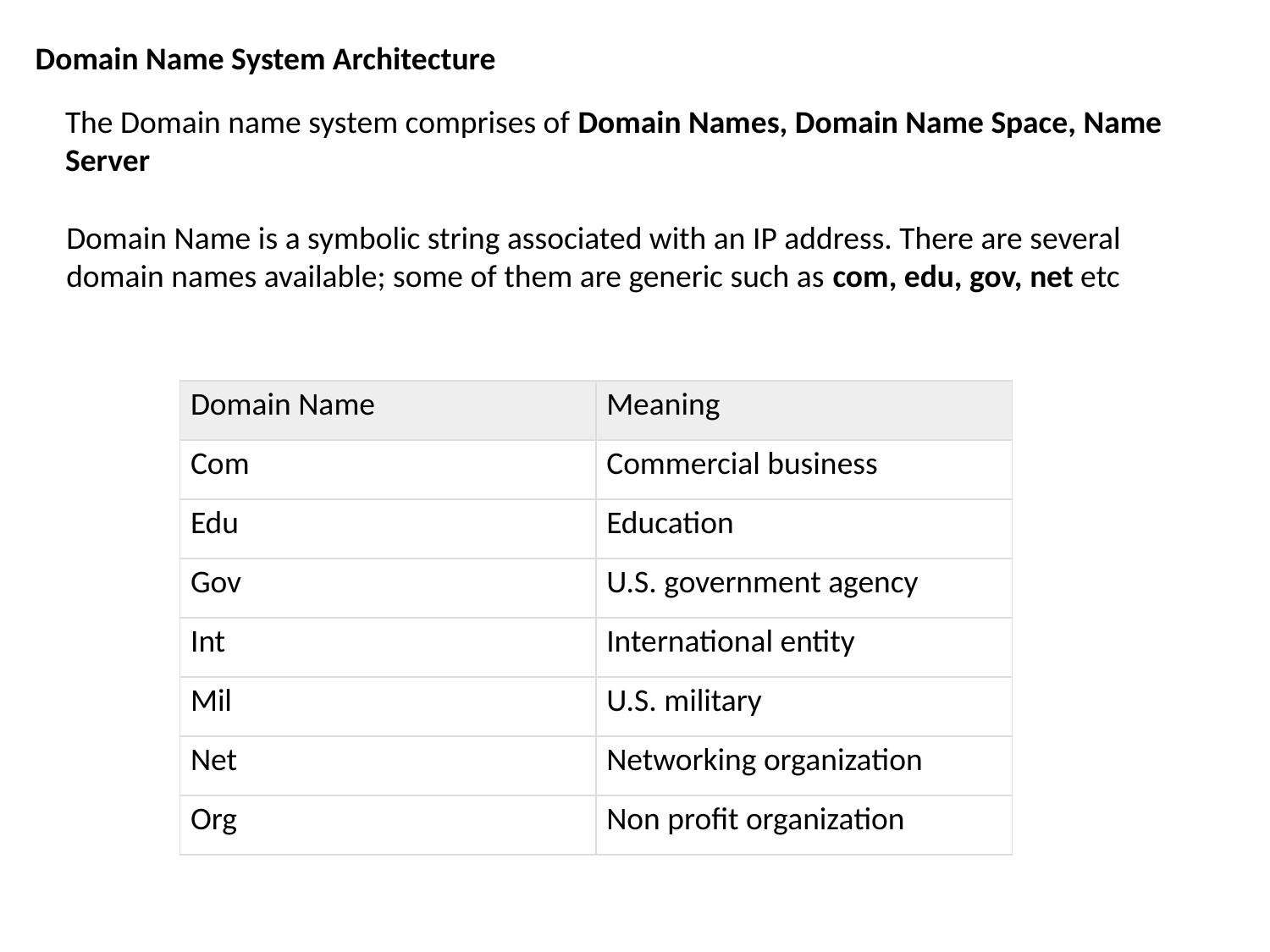

Domain Name System Architecture
The Domain name system comprises of Domain Names, Domain Name Space, Name Server
Domain Name is a symbolic string associated with an IP address. There are several domain names available; some of them are generic such as com, edu, gov, net etc
| Domain Name | Meaning |
| --- | --- |
| Com | Commercial business |
| Edu | Education |
| Gov | U.S. government agency |
| Int | International entity |
| Mil | U.S. military |
| Net | Networking organization |
| Org | Non profit organization |